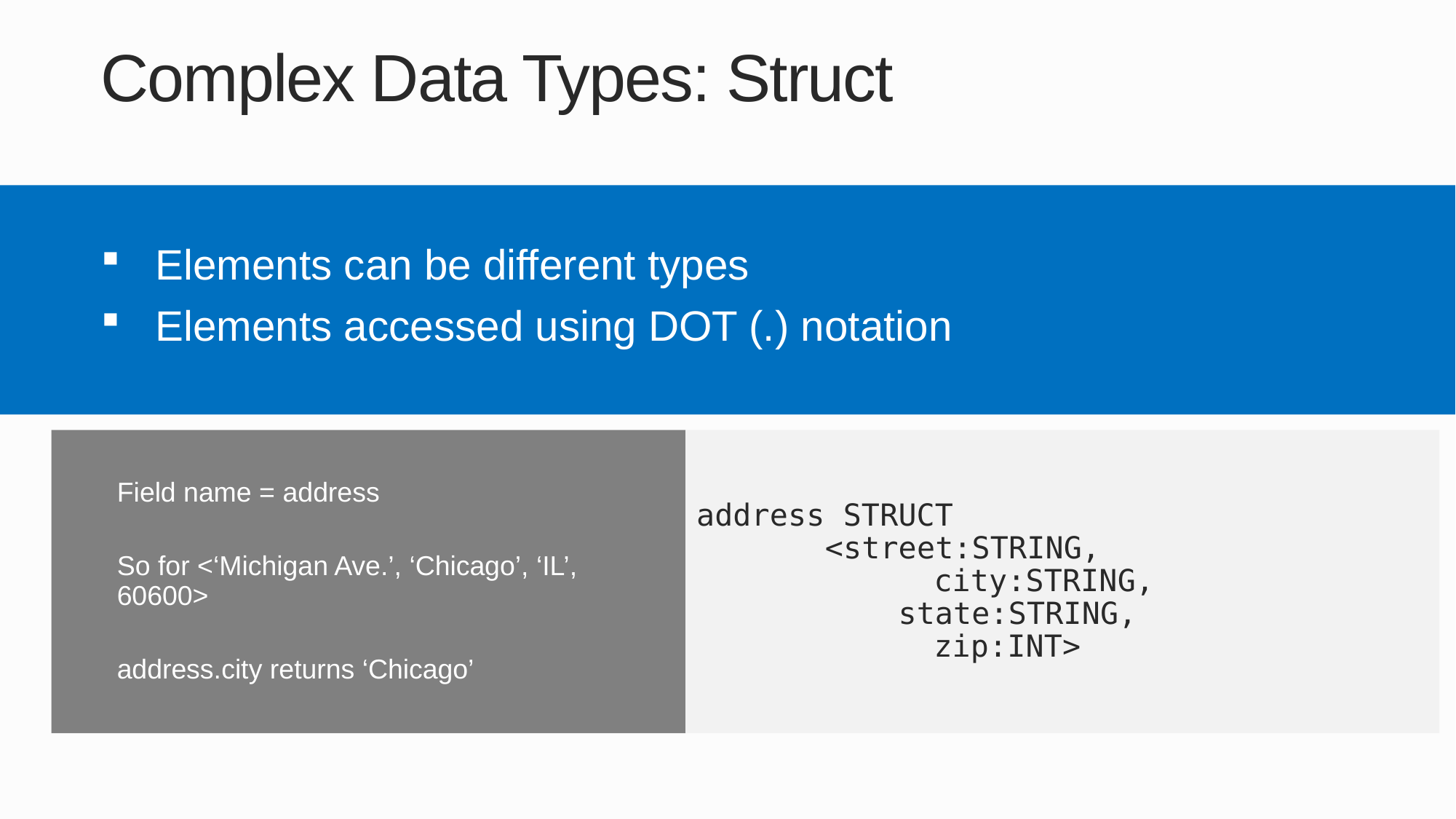

Complex Data Types: Struct

Elements can be different types
Elements accessed using DOT (.) notation
Field name = address

So for <‘Michigan Ave.’, ‘Chicago’, ‘IL’, 60600>

address.city returns ‘Chicago’
address STRUCT
       <street:STRING,
	    city:STRING,
        state:STRING,
	    zip:INT>